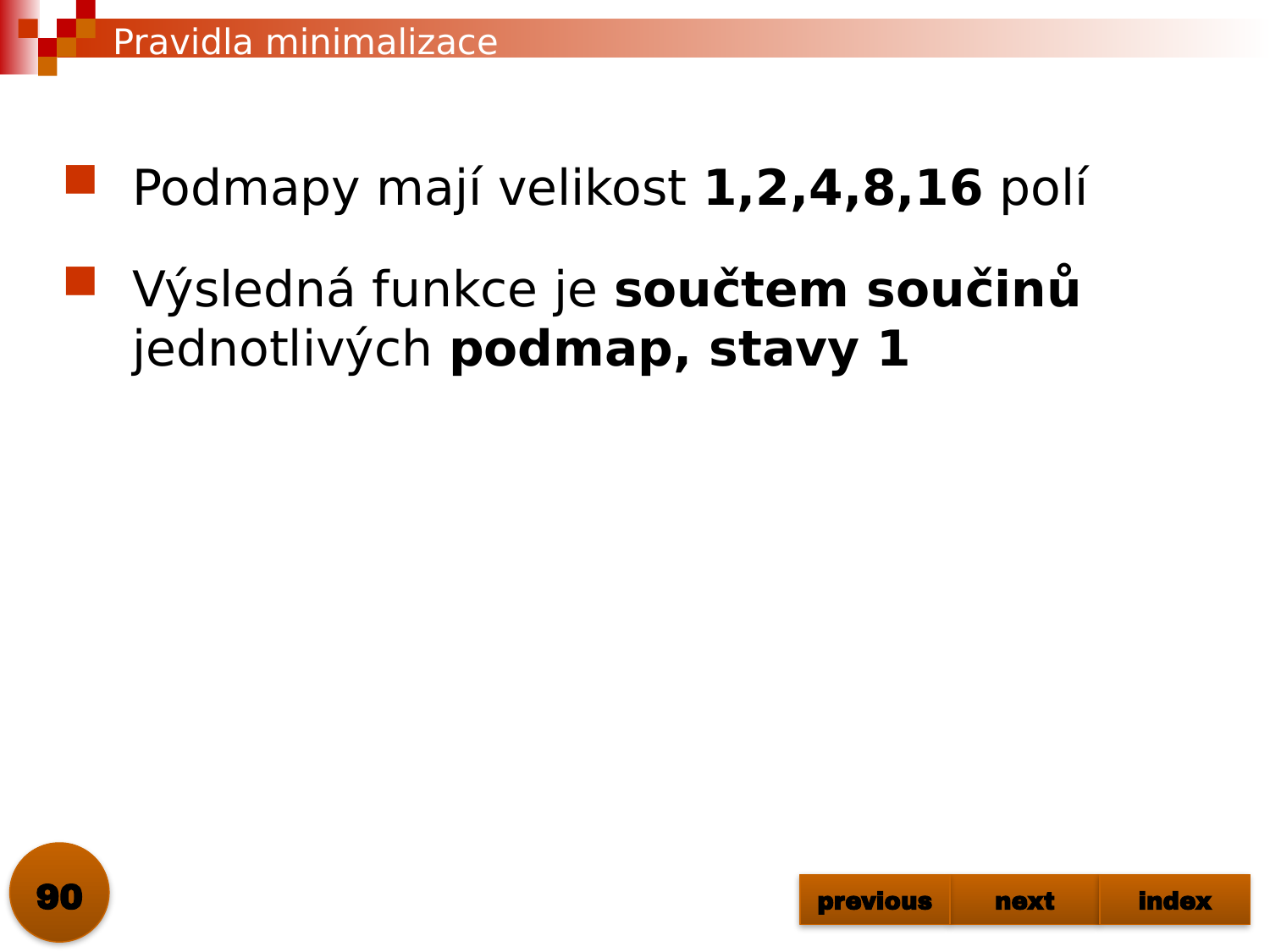

# Pravidla minimalizace
Podmapy mají velikost 1,2,4,8,16 polí
Výsledná funkce je součtem součinů jednotlivých podmap, stavy 1

90
previous
next
index